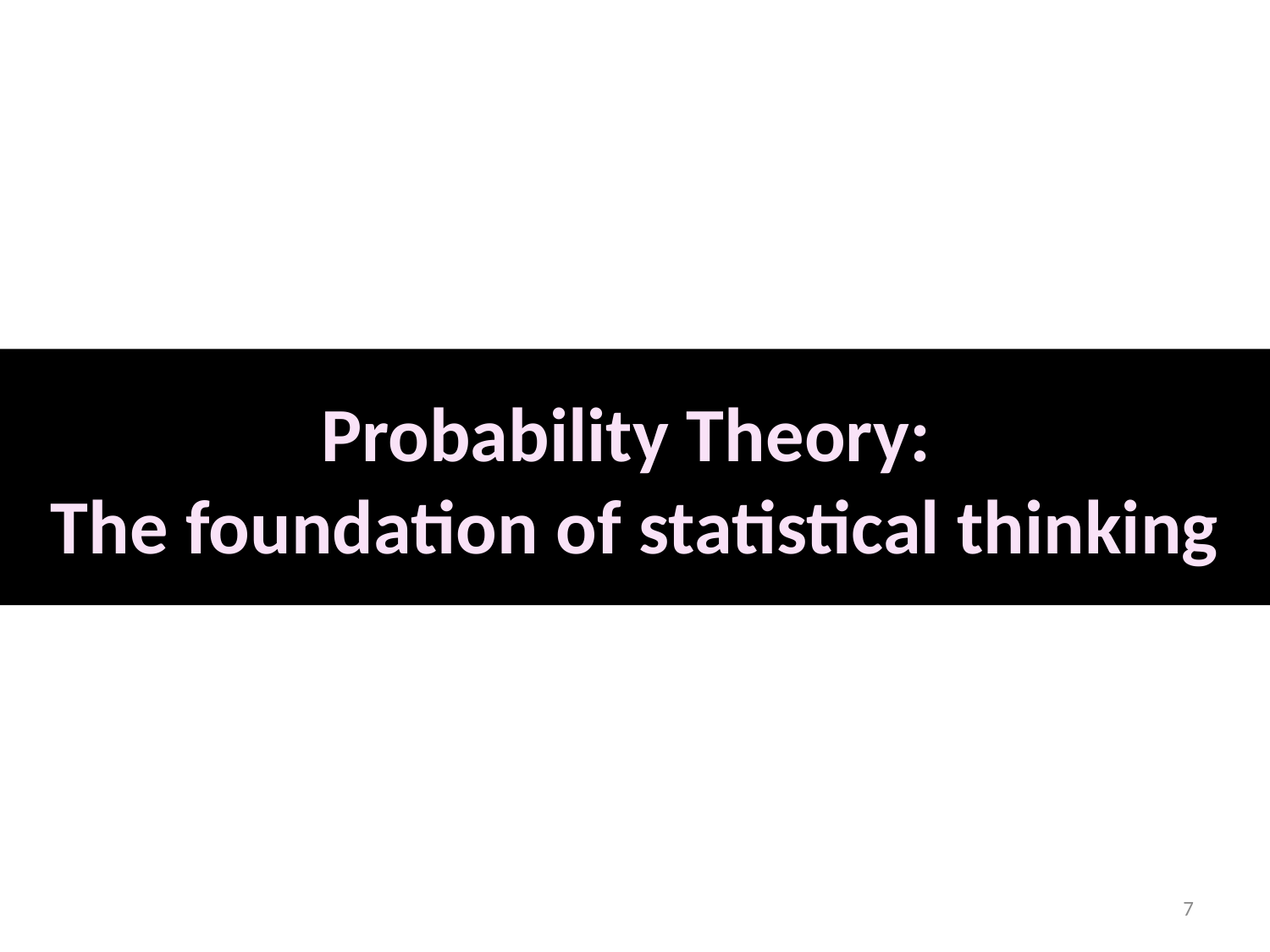

# Probability Theory: The foundation of statistical thinking

7